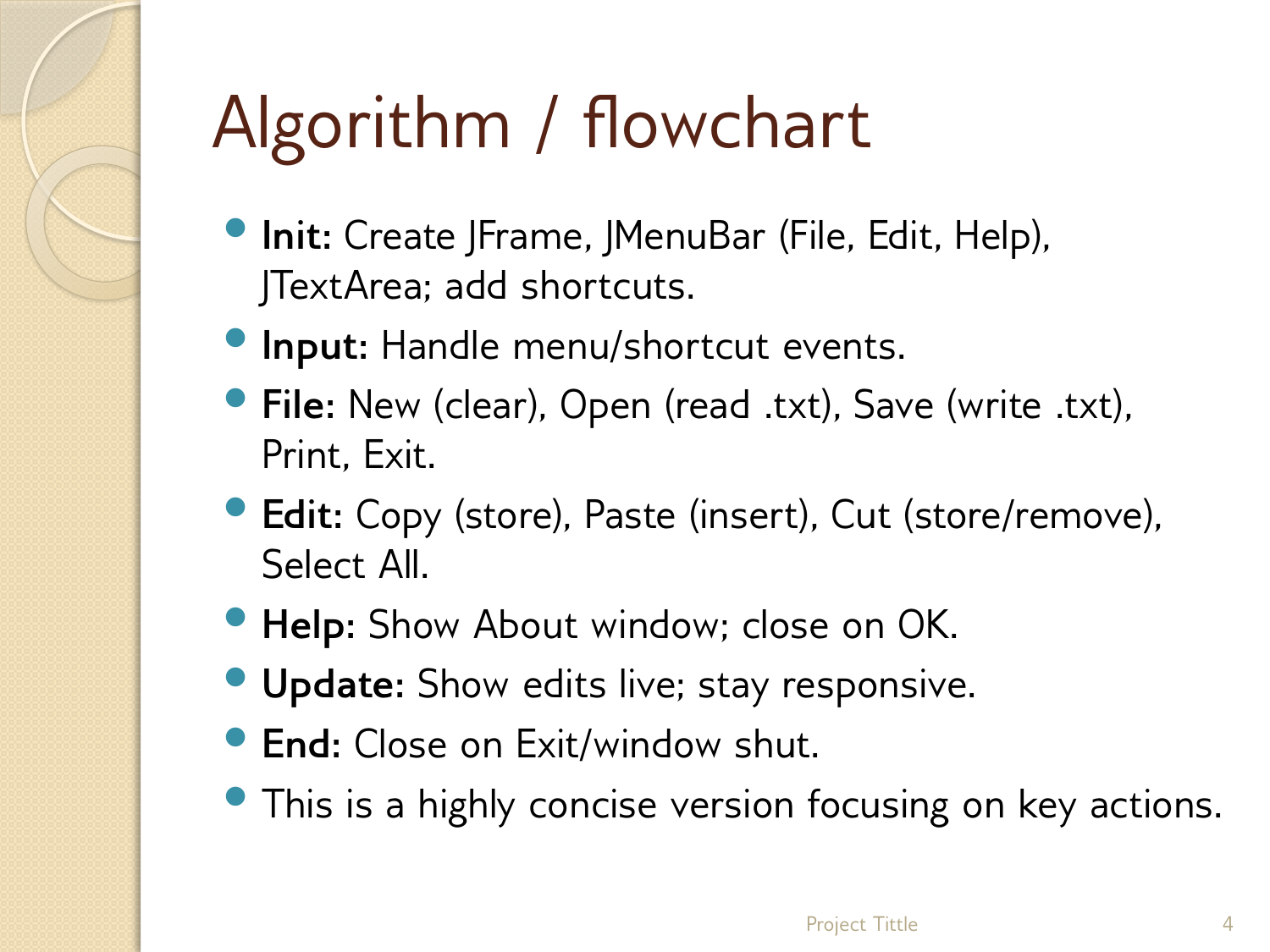

# Algorithm / flowchart
Init: Create JFrame, JMenuBar (File, Edit, Help), JTextArea; add shortcuts.
Input: Handle menu/shortcut events.
File: New (clear), Open (read .txt), Save (write .txt), Print, Exit.
Edit: Copy (store), Paste (insert), Cut (store/remove), Select All.
Help: Show About window; close on OK.
Update: Show edits live; stay responsive.
End: Close on Exit/window shut.
This is a highly concise version focusing on key actions.

Project Tittle
4